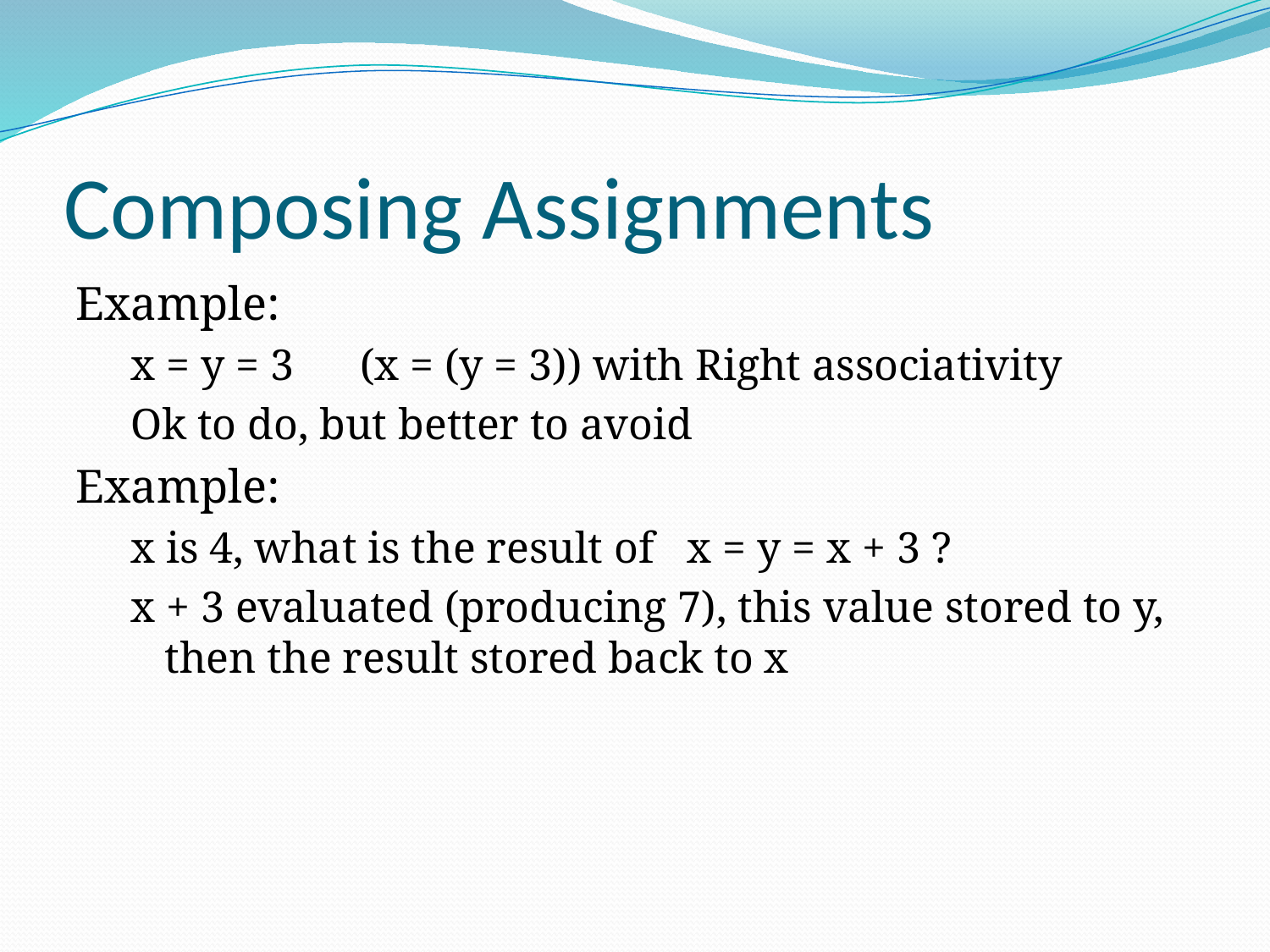

# Composing Assignments
Example:
x = y = 3      (x = (y = 3)) with Right associativity
Ok to do, but better to avoid
Example:
x is 4, what is the result of   x = y = x + 3 ?
x + 3 evaluated (producing 7), this value stored to y, then the result stored back to x